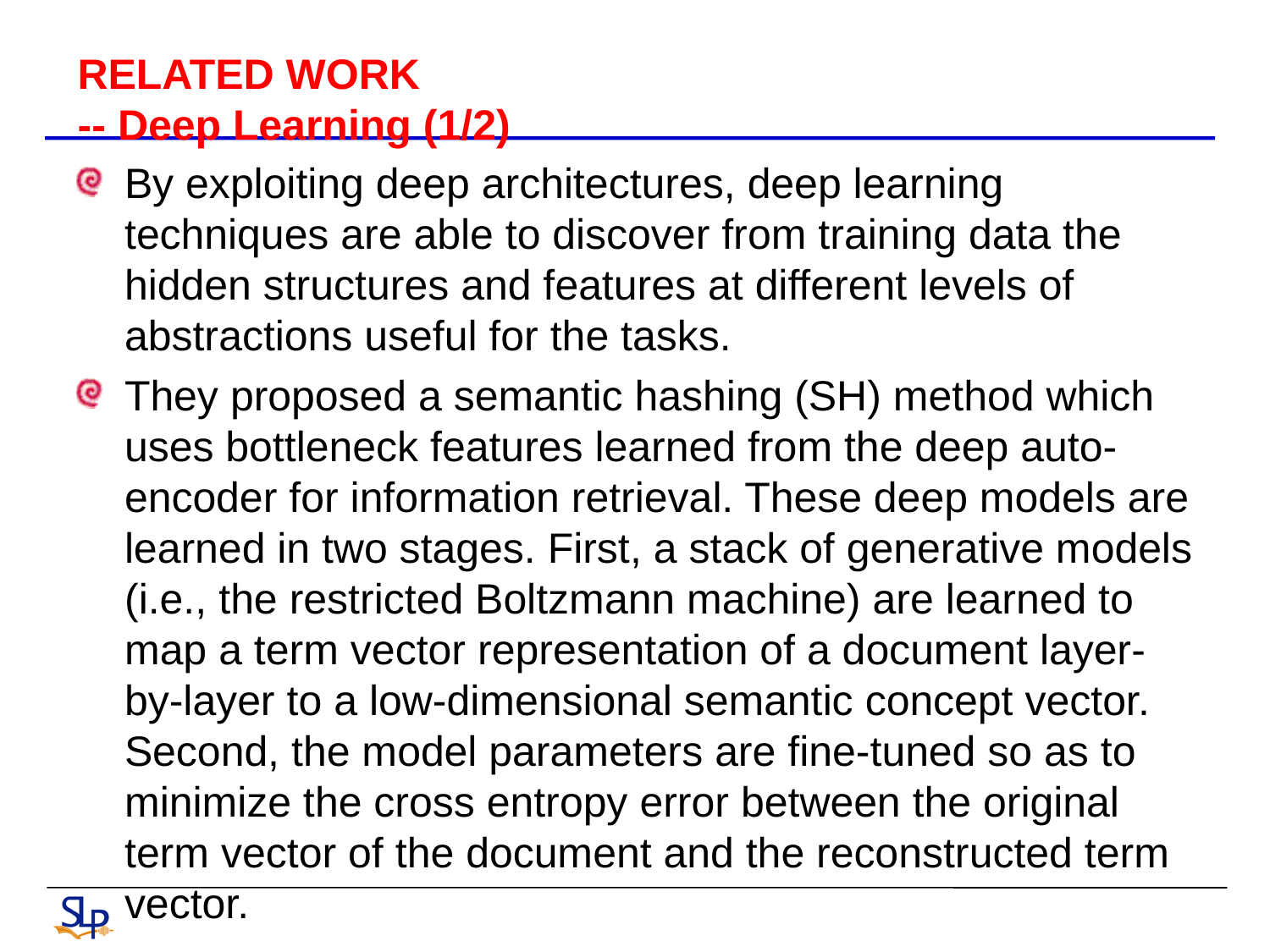

# RELATED WORK -- Deep Learning (1/2)
By exploiting deep architectures, deep learning techniques are able to discover from training data the hidden structures and features at different levels of abstractions useful for the tasks.
They proposed a semantic hashing (SH) method which uses bottleneck features learned from the deep auto-encoder for information retrieval. These deep models are learned in two stages. First, a stack of generative models (i.e., the restricted Boltzmann machine) are learned to map a term vector representation of a document layer-by-layer to a low-dimensional semantic concept vector. Second, the model parameters are fine-tuned so as to minimize the cross entropy error between the original term vector of the document and the reconstructed term vector.